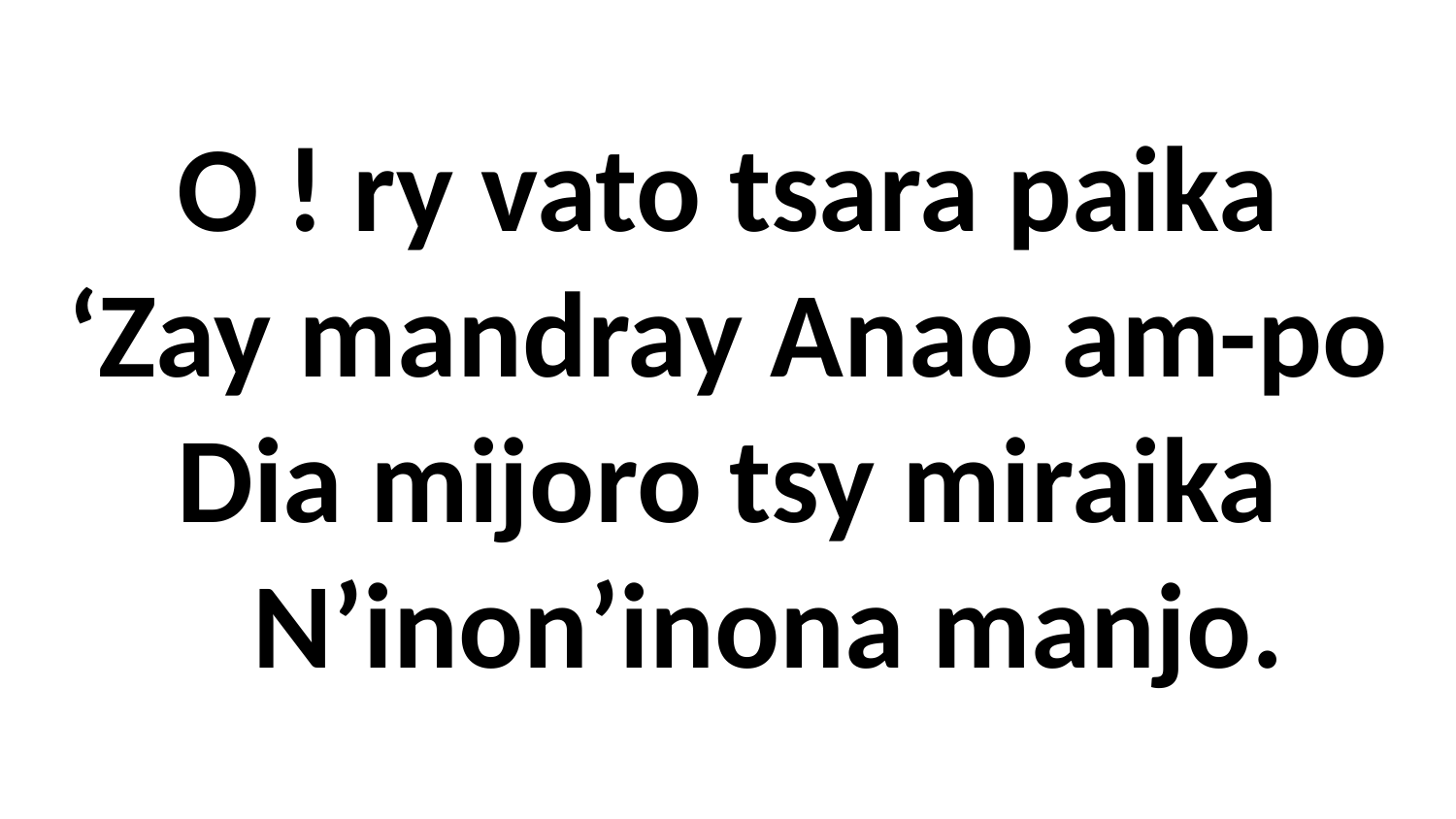

# O ! ry vato tsara paika ‘Zay mandray Anao am-po Dia mijoro tsy miraika N’inon’inona manjo.